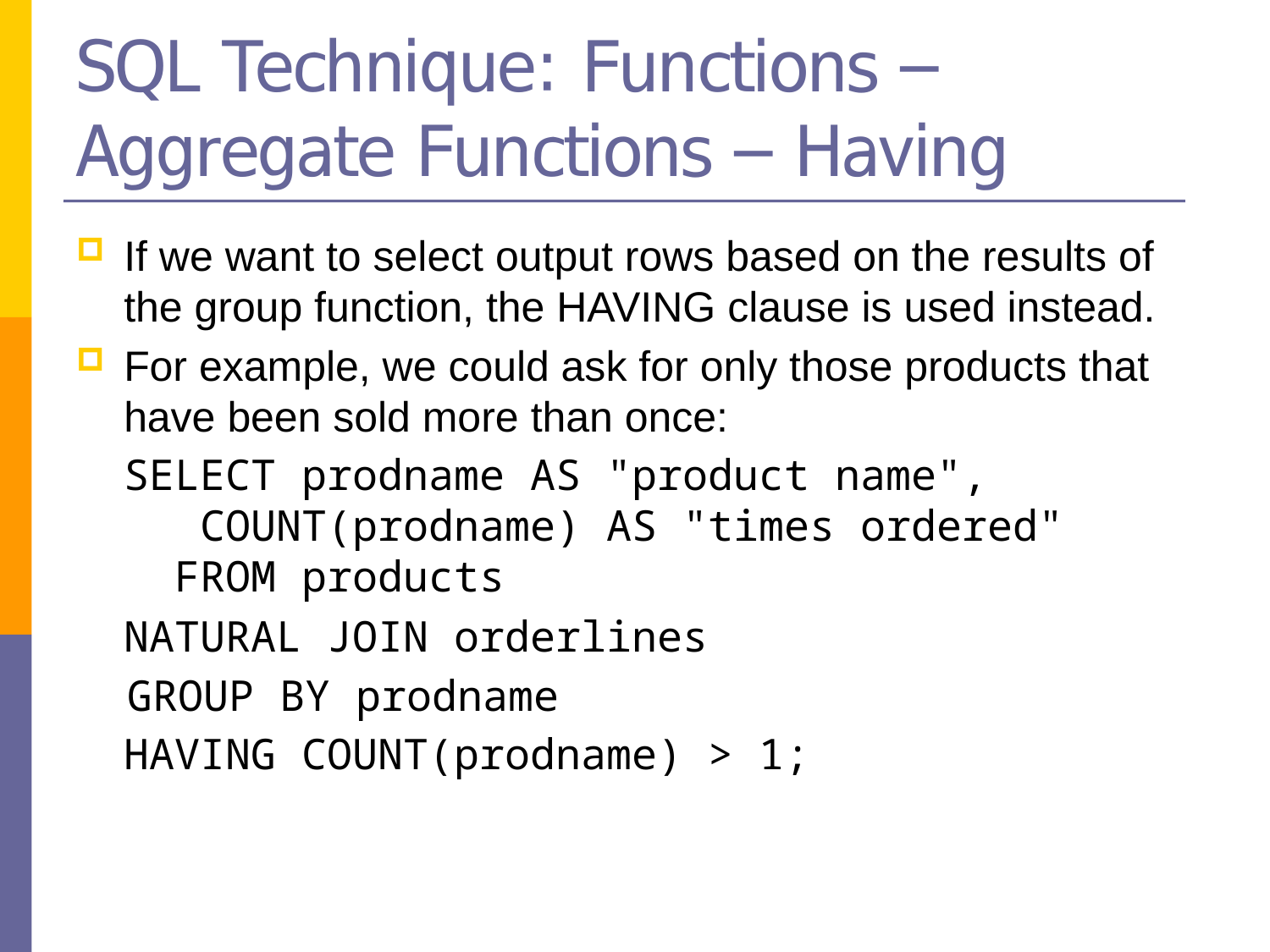

# SQL Technique: Functions – Aggregate Functions – Having
If we want to select output rows based on the results of the group function, the HAVING clause is used instead.
For example, we could ask for only those products that have been sold more than once:
	SELECT prodname AS "product name",            COUNT(prodname) AS "times ordered"        FROM products
	NATURAL JOIN orderlines
  GROUP BY prodname
	HAVING COUNT(prodname) > 1;